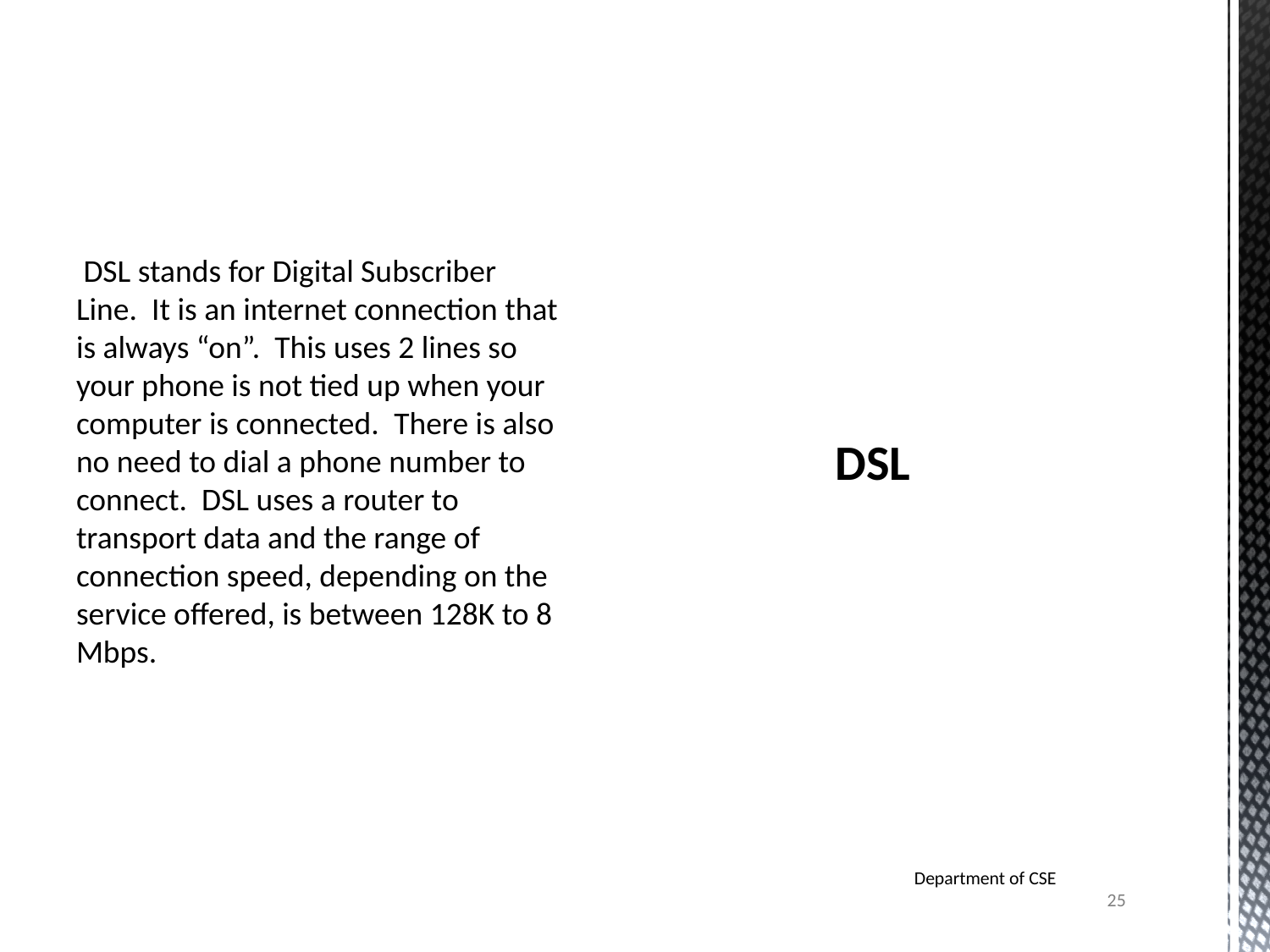

DSL stands for Digital Subscriber Line.  It is an internet connection that is always “on”.  This uses 2 lines so your phone is not tied up when your computer is connected.  There is also no need to dial a phone number to connect.  DSL uses a router to transport data and the range of connection speed, depending on the service offered, is between 128K to 8 Mbps.
# DSL
Department of CSE
25